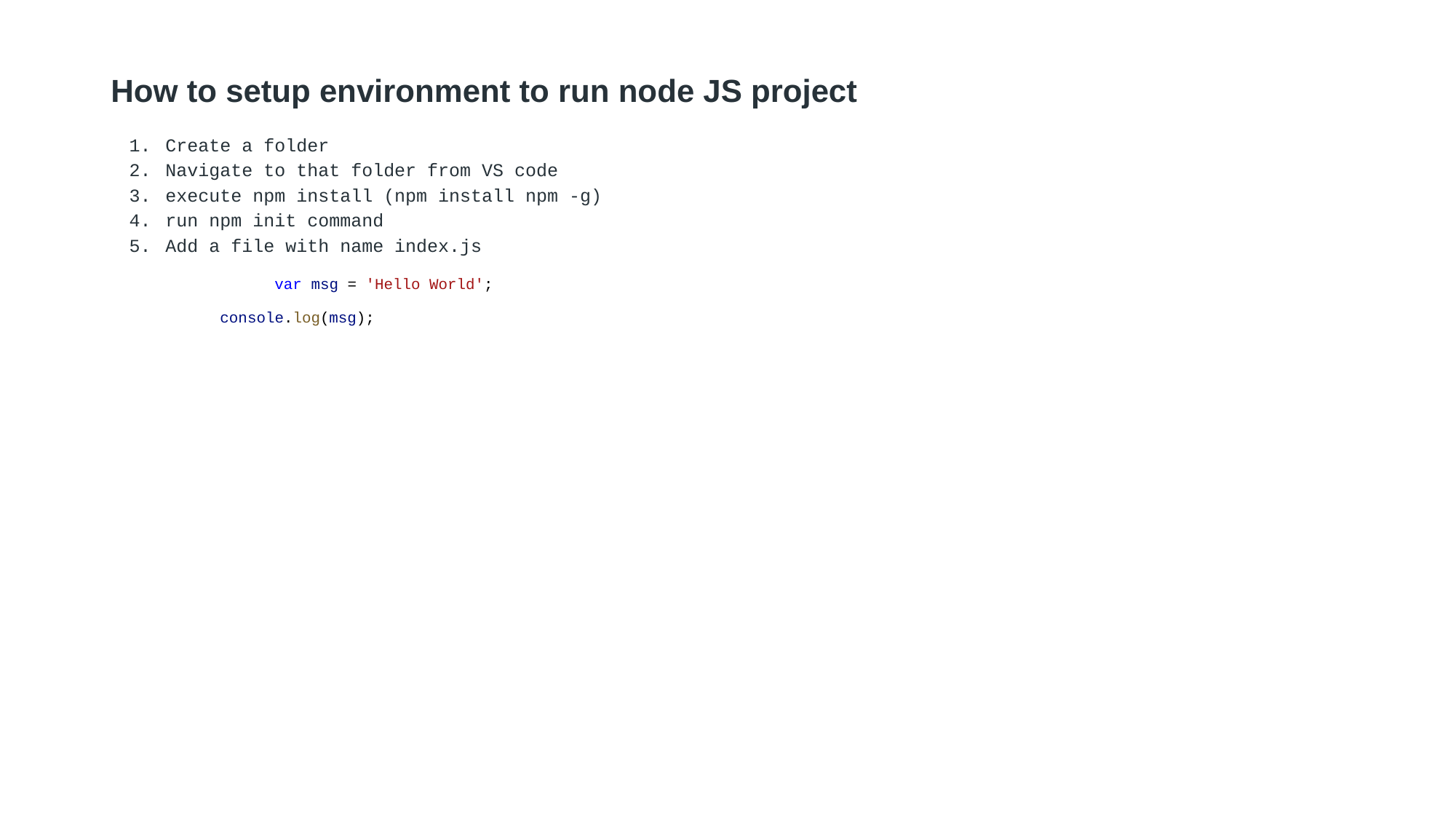

# How to setup environment to run node JS project

Create a folder
Navigate to that folder from VS code
execute npm install (npm install npm -g)
run npm init command
Add a file with name index.js
	var msg = 'Hello World';
console.log(msg);